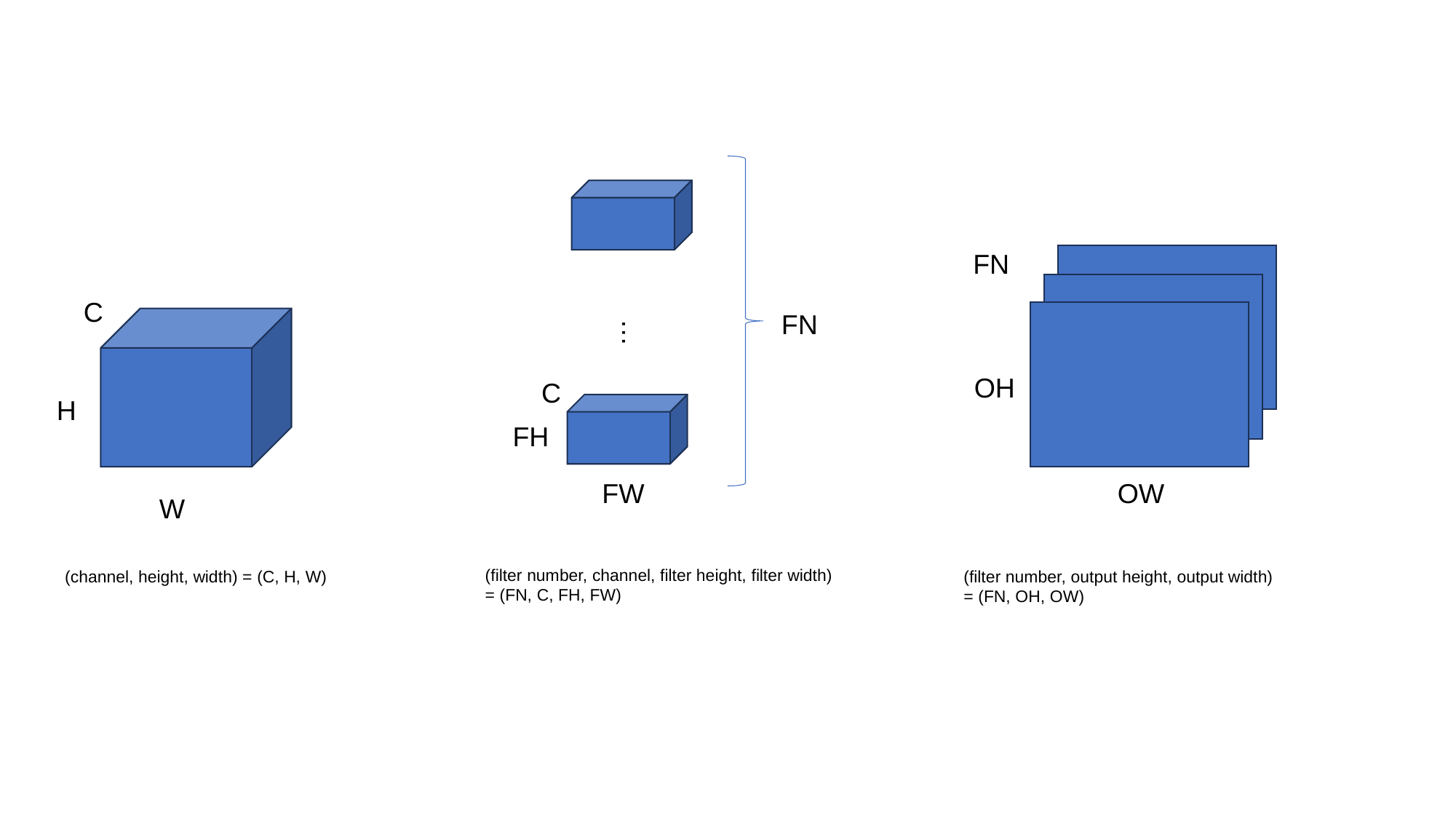

FN

C
FN

…

OH
C
H

FH
FW
OW
W
(filter number, channel, filter height, filter width)
= (FN, C, FH, FW)
(channel, height, width) = (C, H, W)
(filter number, output height, output width)
= (FN, OH, OW)